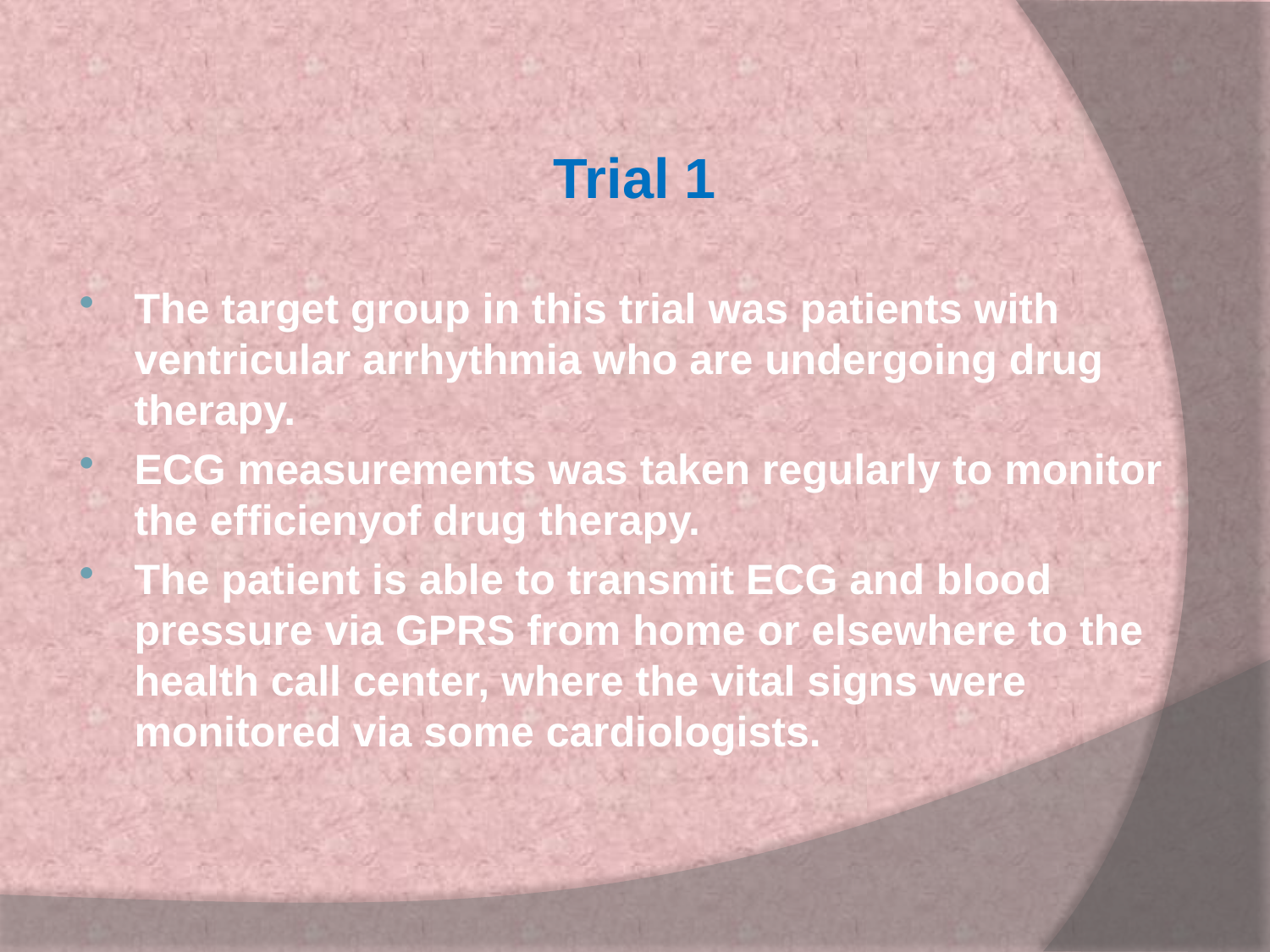

# Trial 1
The target group in this trial was patients with ventricular arrhythmia who are undergoing drug therapy.
ECG measurements was taken regularly to monitor the efficienyof drug therapy.
The patient is able to transmit ECG and blood pressure via GPRS from home or elsewhere to the health call center, where the vital signs were monitored via some cardiologists.